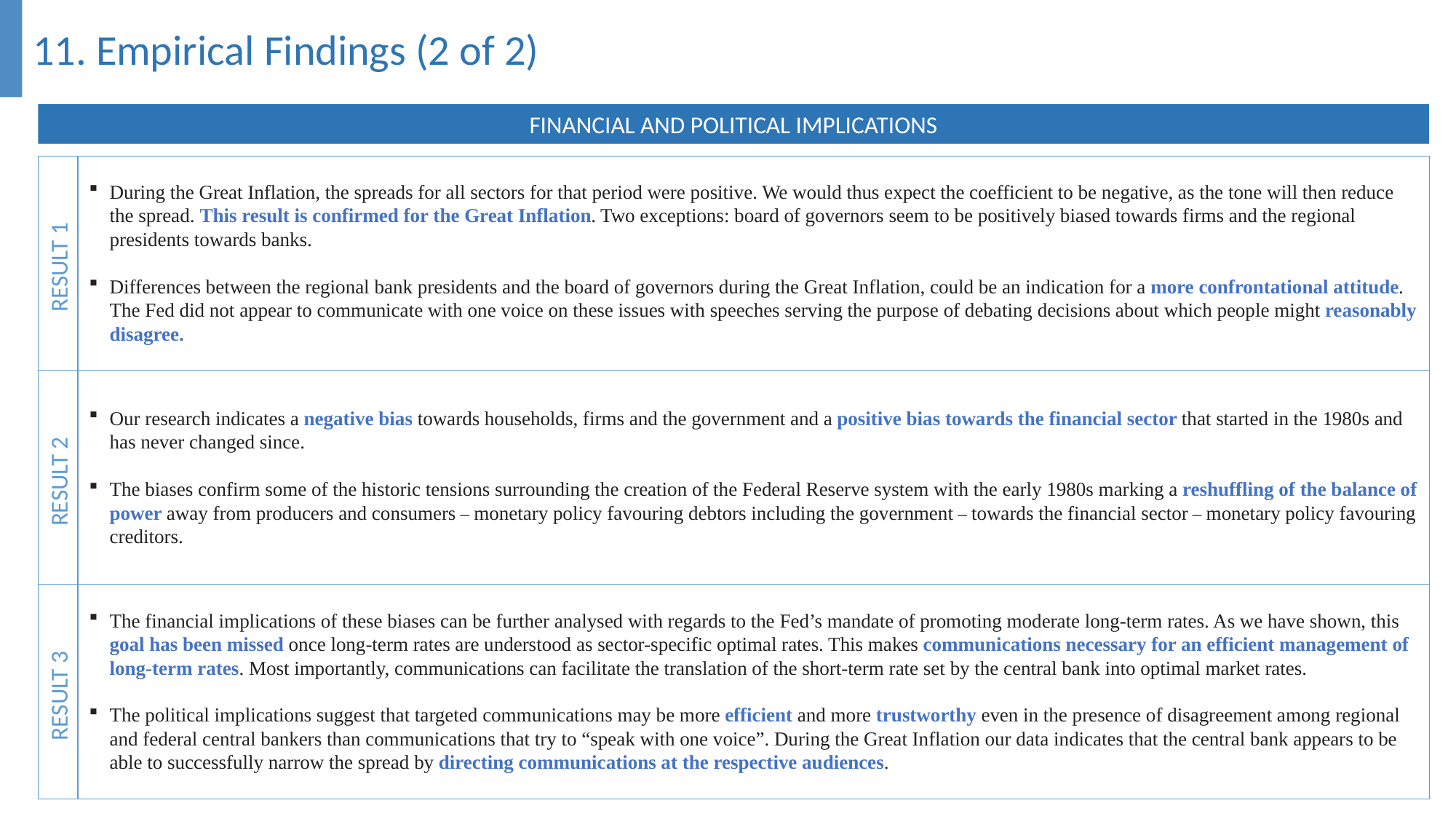

11. Empirical Findings (2 of 2)
FINANCIAL AND POLITICAL IMPLICATIONS

During the Great Inflation, the spreads for all sectors for that period were positive. We would thus expect the coefficient to be negative, as the tone will then reduce the spread. This result is confirmed for the Great Inflation. Two exceptions: board of governors seem to be positively biased towards firms and the regional presidents towards banks.

Differences between the regional bank presidents and the board of governors during the Great Inflation, could be an indication for a more confrontational attitude. The Fed did not appear to communicate with one voice on these issues with speeches serving the purpose of debating decisions about which people might reasonably disagree.
RESULT 1

Our research indicates a negative bias towards households, firms and the government and a positive bias towards the financial sector that started in the 1980s and has never changed since.

The biases confirm some of the historic tensions surrounding the creation of the Federal Reserve system with the early 1980s marking a reshuffling of the balance of power away from producers and consumers – monetary policy favouring debtors including the government – towards the financial sector – monetary policy favouring creditors.
RESULT 2

The financial implications of these biases can be further analysed with regards to the Fed’s mandate of promoting moderate long-term rates. As we have shown, this goal has been missed once long-term rates are understood as sector-specific optimal rates. This makes communications necessary for an efficient management of long-term rates. Most importantly, communications can facilitate the translation of the short-term rate set by the central bank into optimal market rates.

The political implications suggest that targeted communications may be more efficient and more trustworthy even in the presence of disagreement among regional and federal central bankers than communications that try to “speak with one voice”. During the Great Inflation our data indicates that the central bank appears to be able to successfully narrow the spread by directing communications at the respective audiences.
RESULT 3